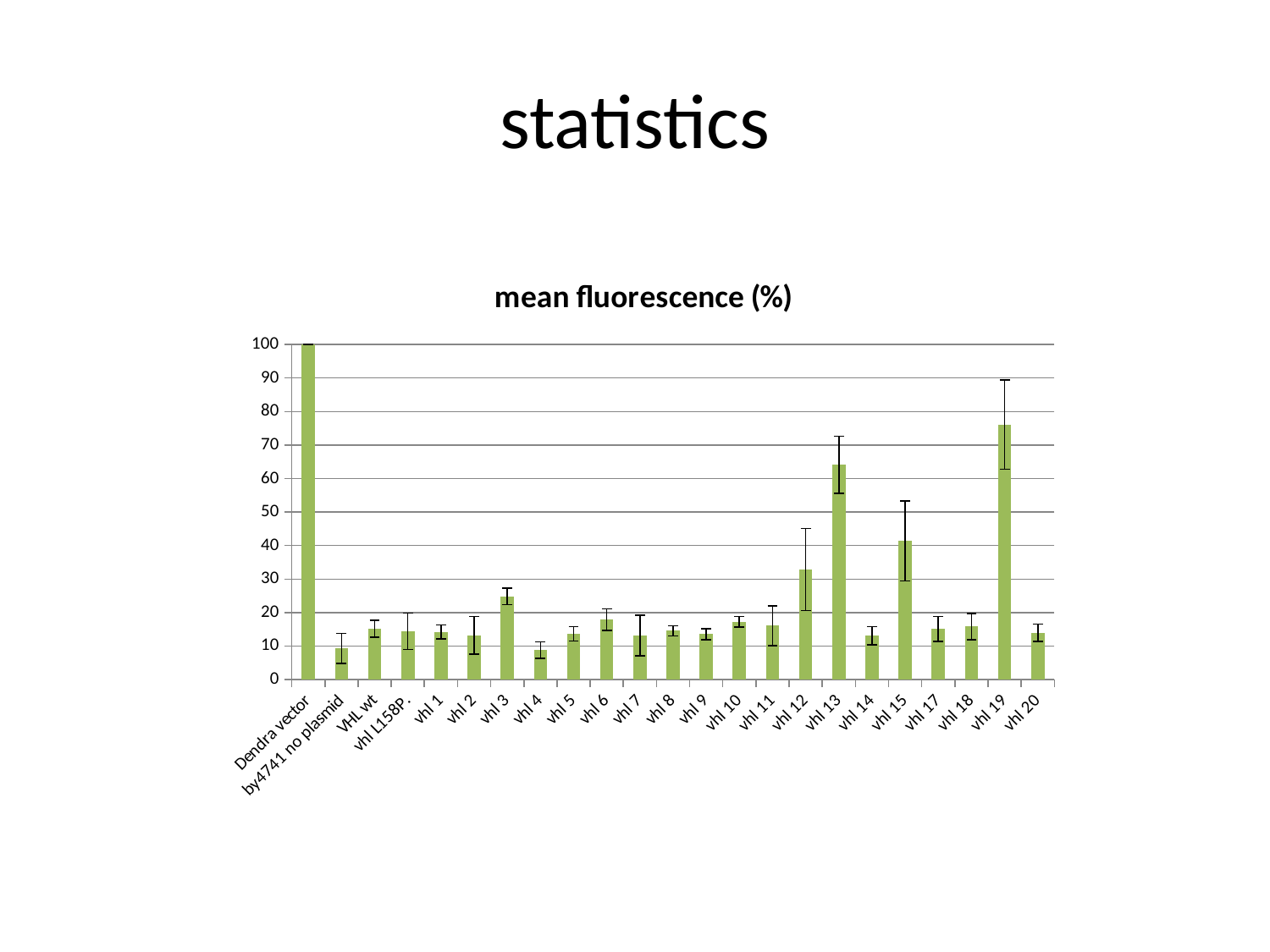

# statistics

### Chart: mean fluorescence (%)

| Category | average |
|---|---|
| Dendra vector | 100.0 |
| by4741 no plasmid | 9.271827673092364 |
| VHL wt | 15.124895834834044 |
| vhl L158P. | 14.432742476412608 |
| vhl 1 | 14.207446207553879 |
| vhl 2 | 13.207403745320626 |
| vhl 3 | 24.853173559070655 |
| vhl 4 | 8.806155355662908 |
| vhl 5 | 13.657493939653584 |
| vhl 6 | 17.89918669658232 |
| vhl 7 | 13.131957455875295 |
| vhl 8 | 14.553930448378436 |
| vhl 9 | 13.532960171183461 |
| vhl 10 | 17.26070825488562 |
| vhl 11 | 16.08608724927378 |
| vhl 12 | 32.82210257813999 |
| vhl 13 | 64.08265652830298 |
| vhl 14 | 13.047876547122844 |
| vhl 15 | 41.39154046157964 |
| vhl 17 | 15.13274376544469 |
| vhl 18 | 15.839692558266147 |
| vhl 19 | 76.13580787052658 |
| vhl 20 | 13.971486989495904 |